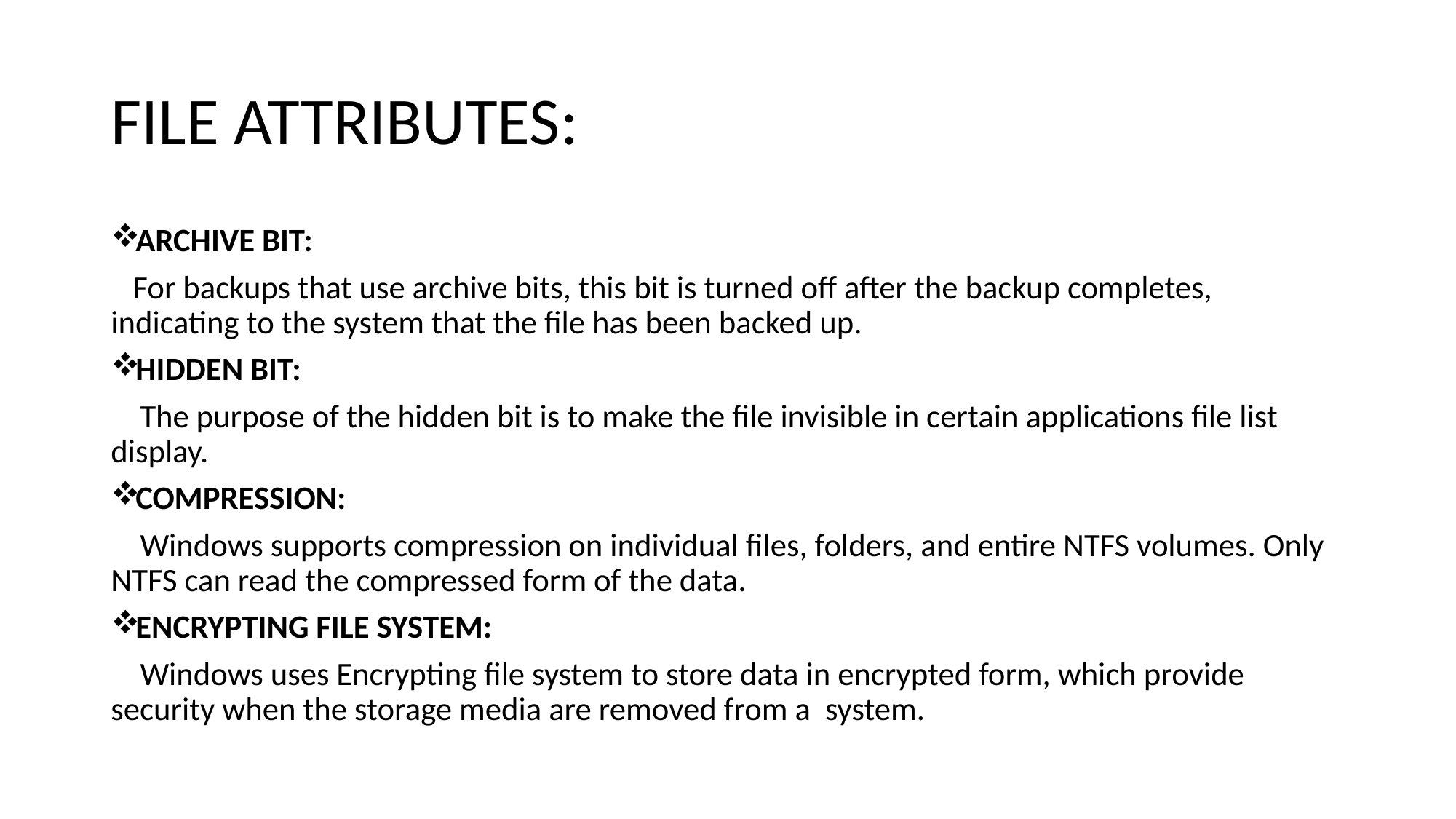

# FILE ATTRIBUTES:
ARCHIVE BIT:
   For backups that use archive bits, this bit is turned off after the backup completes, indicating to the system that the file has been backed up.
HIDDEN BIT:
    The purpose of the hidden bit is to make the file invisible in certain applications file list display.
COMPRESSION:
    Windows supports compression on individual files, folders, and entire NTFS volumes. Only NTFS can read the compressed form of the data.
ENCRYPTING FILE SYSTEM:
    Windows uses Encrypting file system to store data in encrypted form, which provide security when the storage media are removed from a  system.